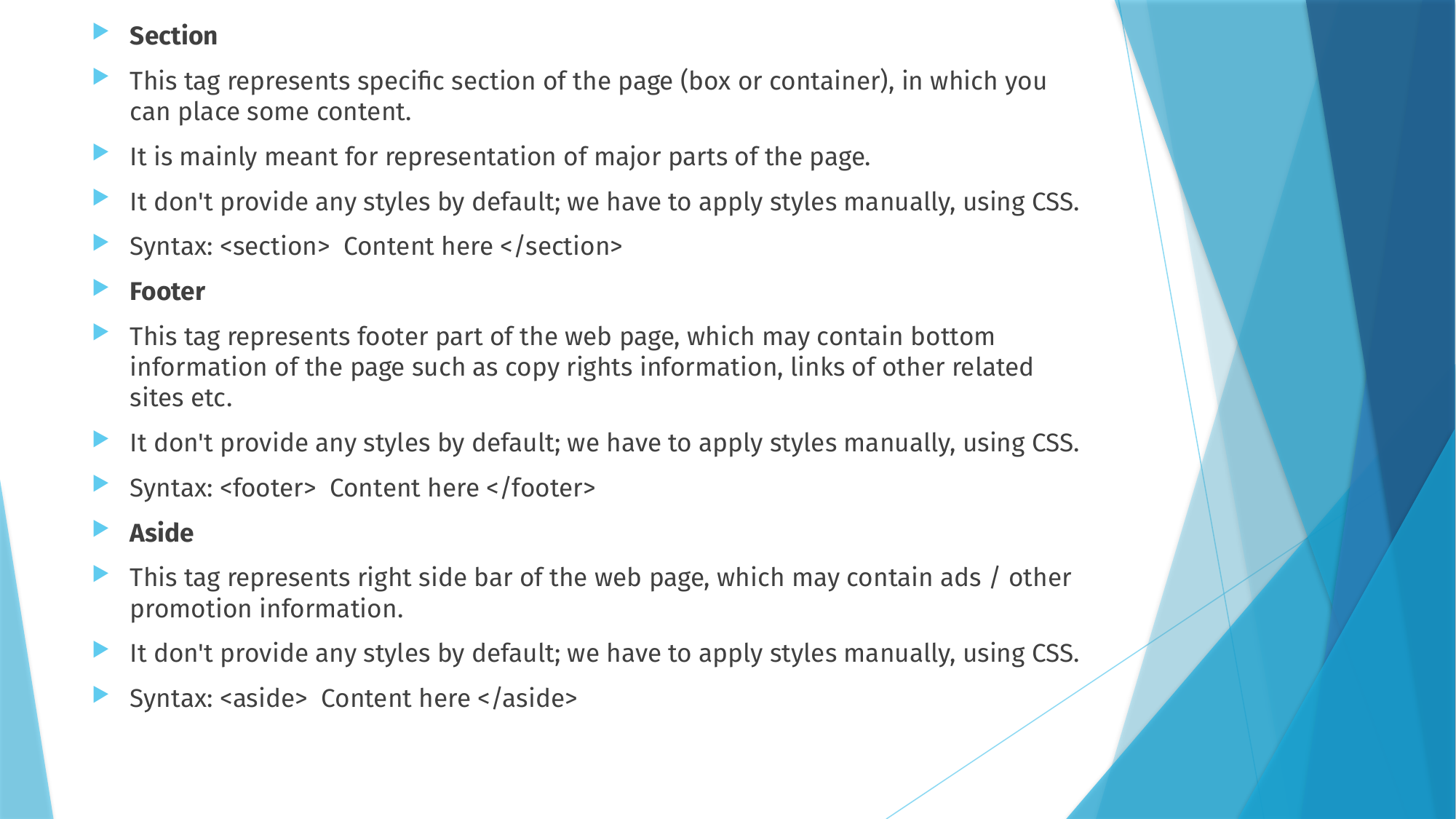

Section
This tag represents specific section of the page (box or container), in which you can place some content.
It is mainly meant for representation of major parts of the page.
It don't provide any styles by default; we have to apply styles manually, using CSS.
Syntax: <section>  Content here </section>
Footer
This tag represents footer part of the web page, which may contain bottom information of the page such as copy rights information, links of other related sites etc.
It don't provide any styles by default; we have to apply styles manually, using CSS.
Syntax: <footer>  Content here </footer>
Aside
This tag represents right side bar of the web page, which may contain ads / other promotion information.
It don't provide any styles by default; we have to apply styles manually, using CSS.
Syntax: <aside>  Content here </aside>